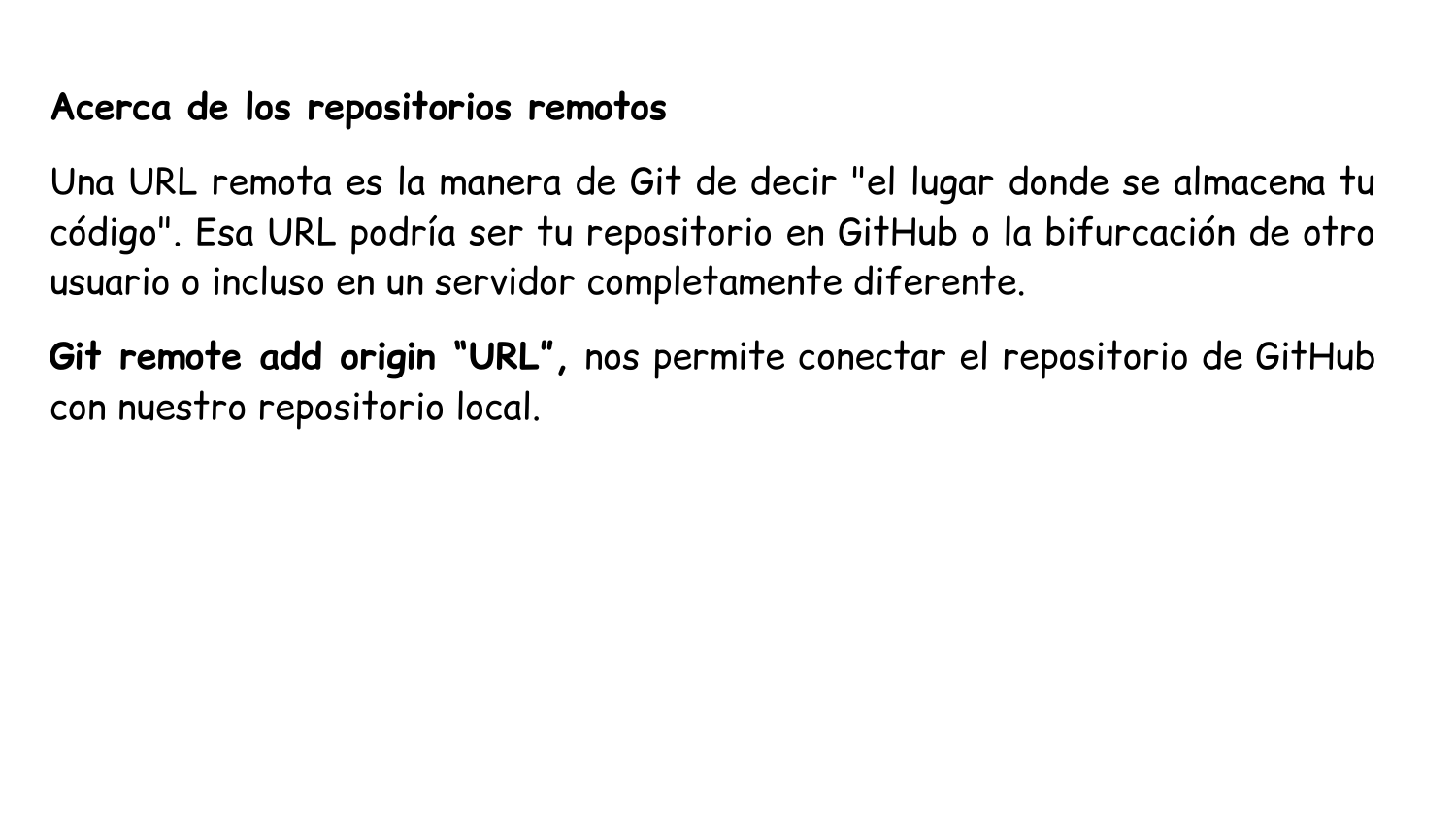

Acerca de los repositorios remotos
Una URL remota es la manera de Git de decir "el lugar donde se almacena tu código". Esa URL podría ser tu repositorio en GitHub o la bifurcación de otro usuario o incluso en un servidor completamente diferente.
Git remote add origin “URL”, nos permite conectar el repositorio de GitHub con nuestro repositorio local.